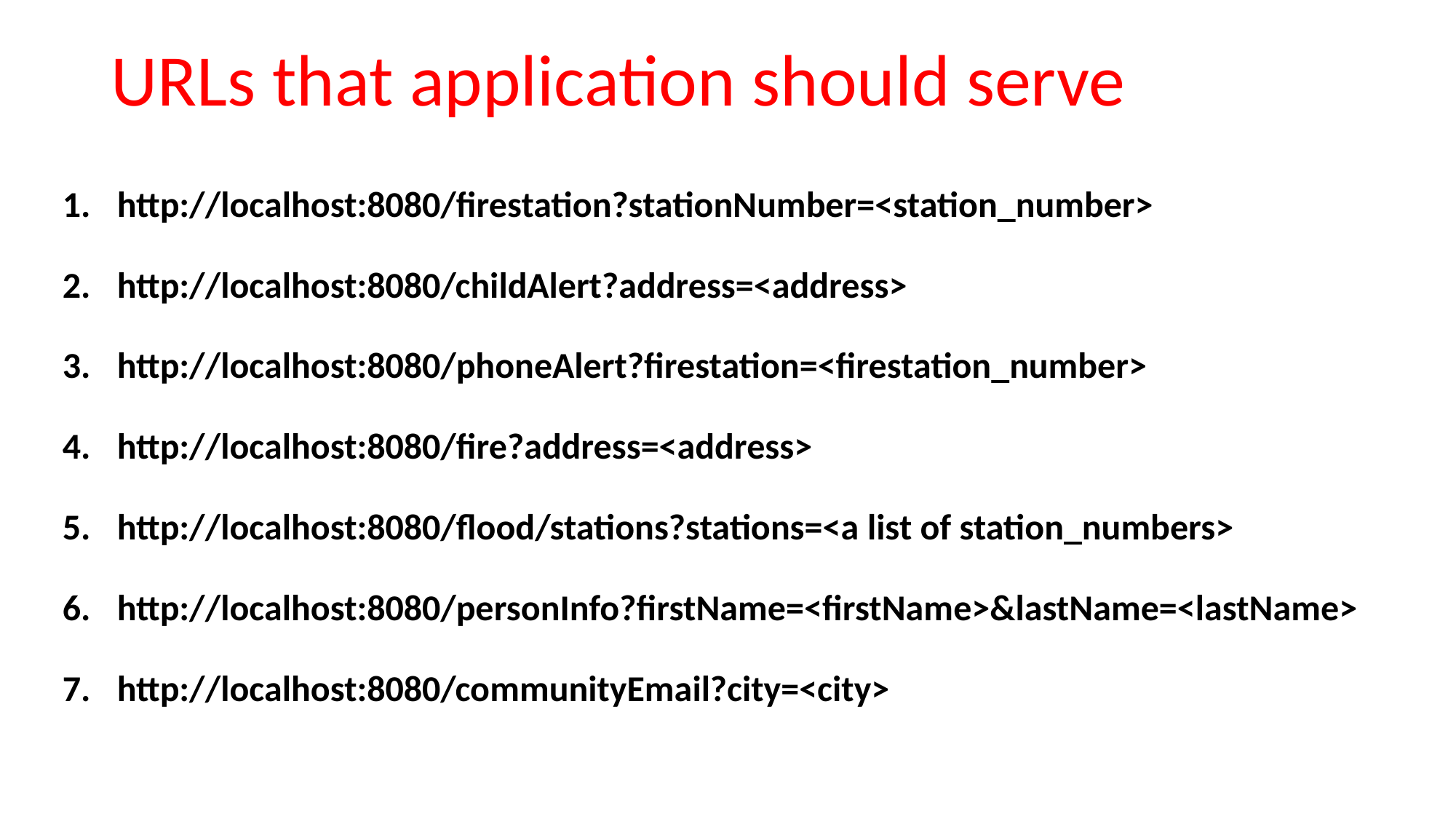

# URLs that application should serve
http://localhost:8080/firestation?stationNumber=<station_number>
http://localhost:8080/childAlert?address=<address>
http://localhost:8080/phoneAlert?firestation=<firestation_number>
http://localhost:8080/fire?address=<address>
http://localhost:8080/flood/stations?stations=<a list of station_numbers>
http://localhost:8080/personInfo?firstName=<firstName>&lastName=<lastName>
http://localhost:8080/communityEmail?city=<city>